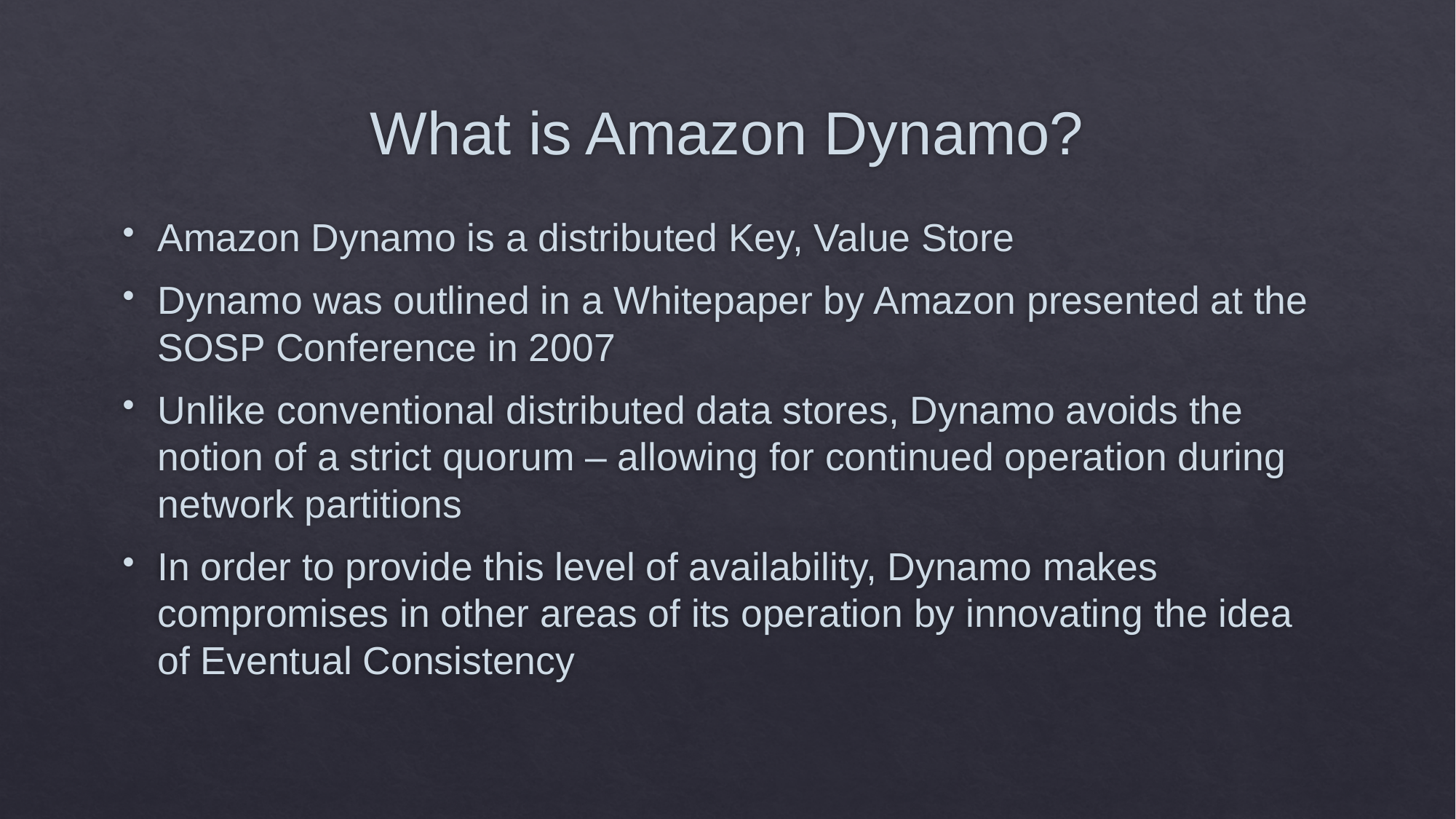

# What is Amazon Dynamo?
Amazon Dynamo is a distributed Key, Value Store
Dynamo was outlined in a Whitepaper by Amazon presented at the SOSP Conference in 2007
Unlike conventional distributed data stores, Dynamo avoids the notion of a strict quorum – allowing for continued operation during network partitions
In order to provide this level of availability, Dynamo makes compromises in other areas of its operation by innovating the idea of Eventual Consistency